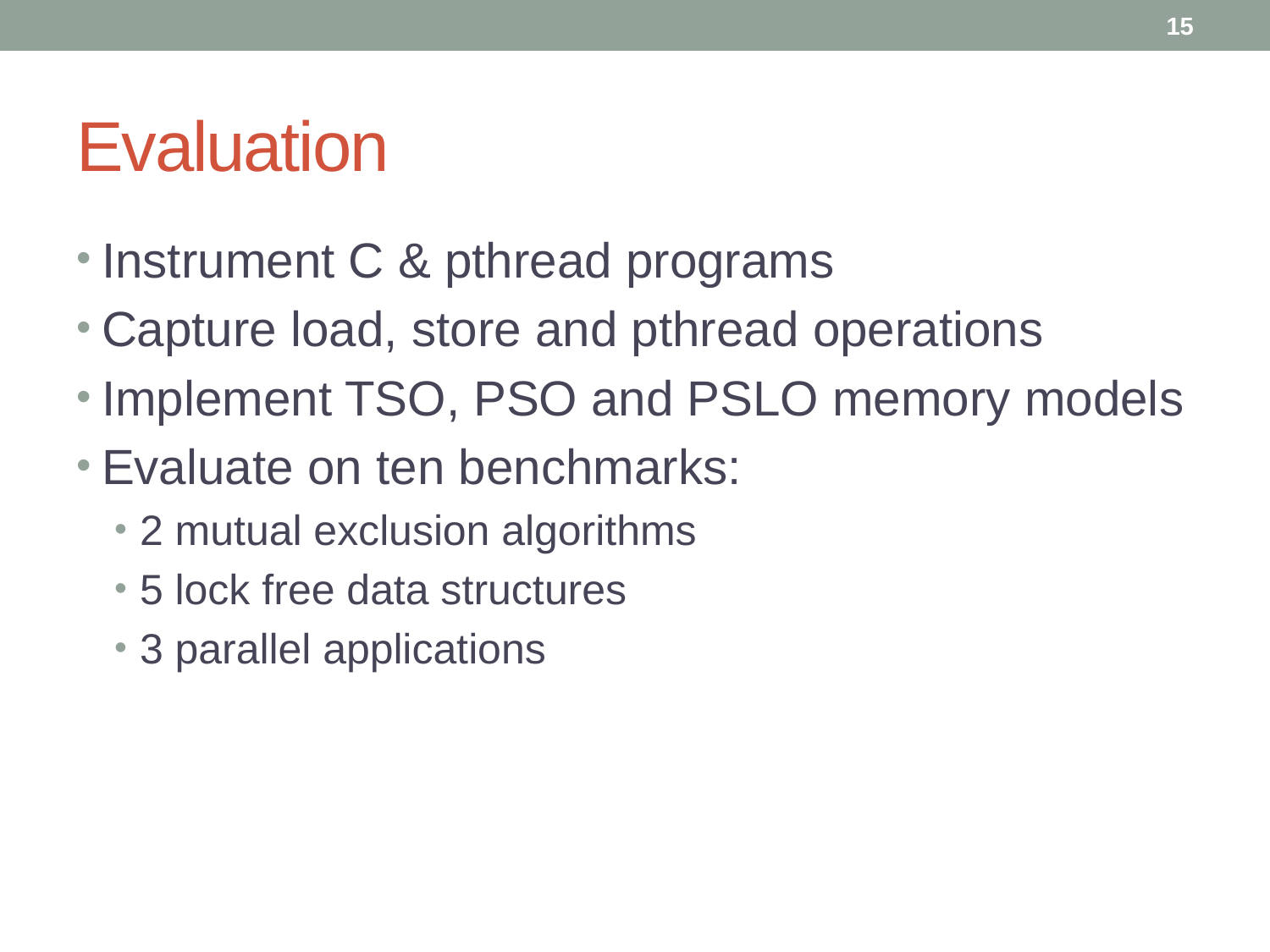

15
# Evaluation
Instrument C & pthread programs
Capture load, store and pthread operations
Implement TSO, PSO and PSLO memory models
Evaluate on ten benchmarks:
2 mutual exclusion algorithms
5 lock free data structures
3 parallel applications